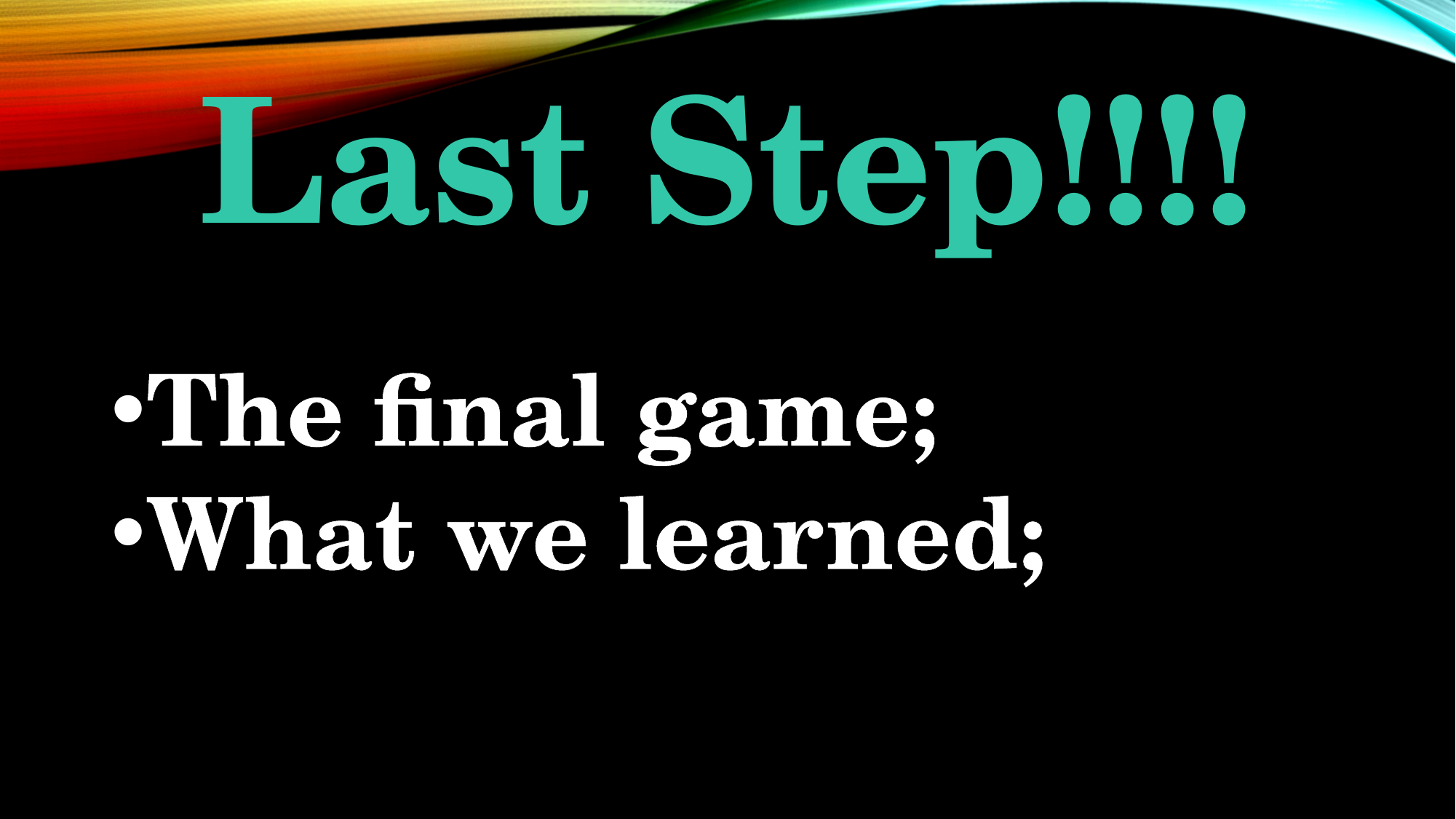

# Last Step!!!!
The final game;
What we learned;